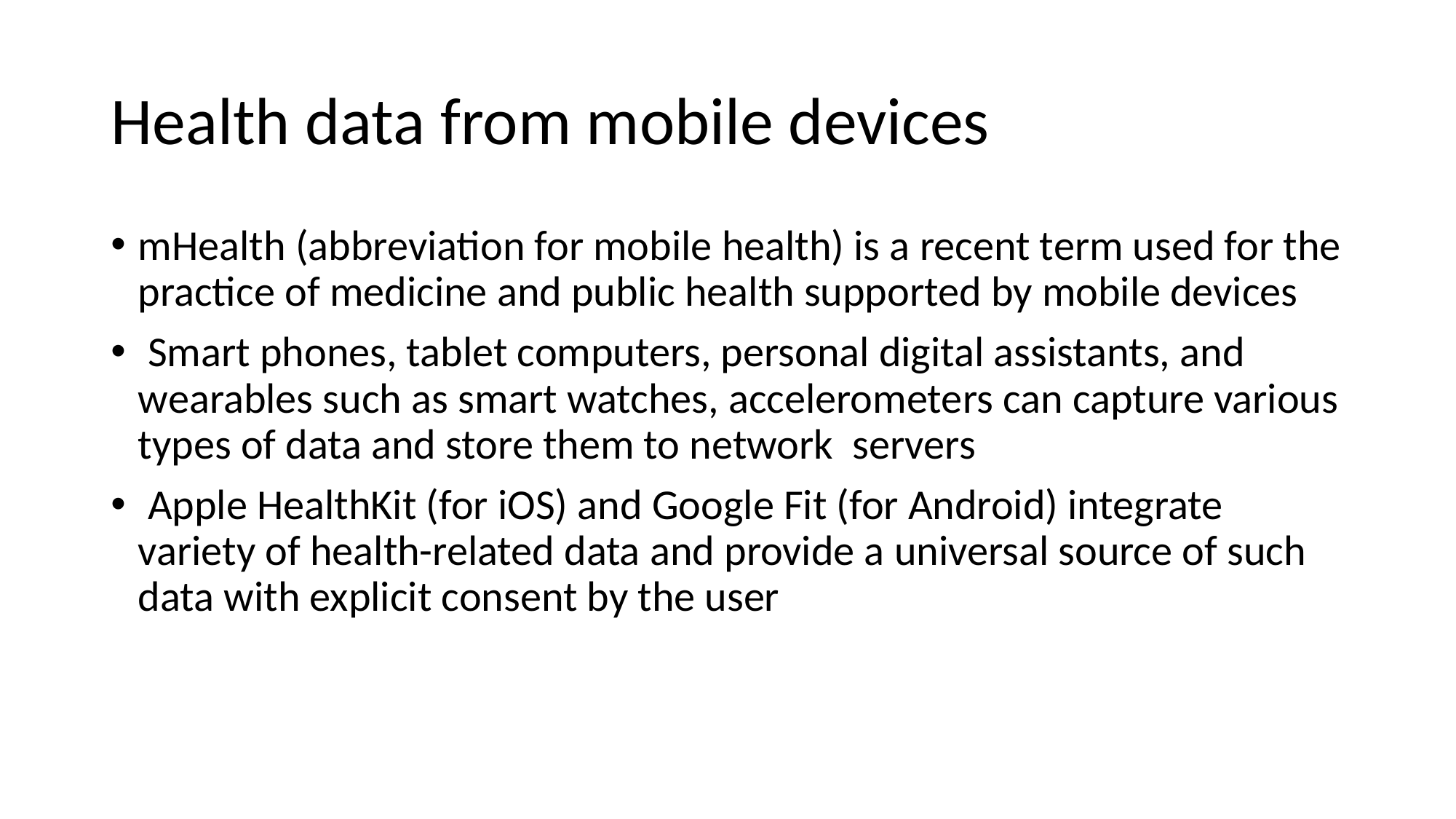

# Health data from mobile devices
mHealth (abbreviation for mobile health) is a recent term used for the practice of medicine and public health supported by mobile devices
 Smart phones, tablet computers, personal digital assistants, and wearables such as smart watches, accelerometers can capture various types of data and store them to network  servers
 Apple HealthKit (for iOS) and Google Fit (for Android) integrate variety of health-related data and provide a universal source of such data with explicit consent by the user